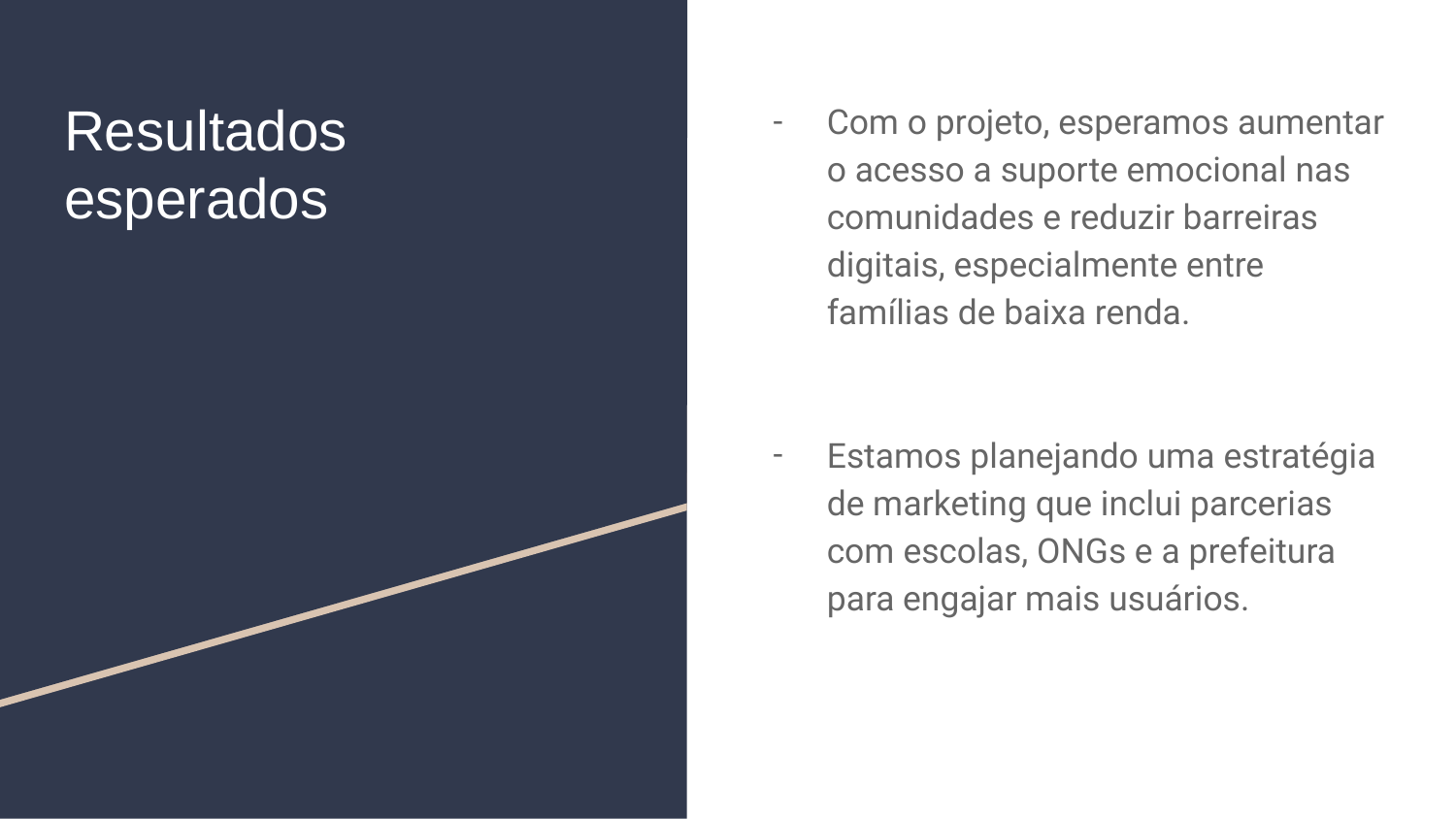

# Resultados esperados
Com o projeto, esperamos aumentar o acesso a suporte emocional nas comunidades e reduzir barreiras digitais, especialmente entre famílias de baixa renda.

Estamos planejando uma estratégia de marketing que inclui parcerias com escolas, ONGs e a prefeitura para engajar mais usuários.